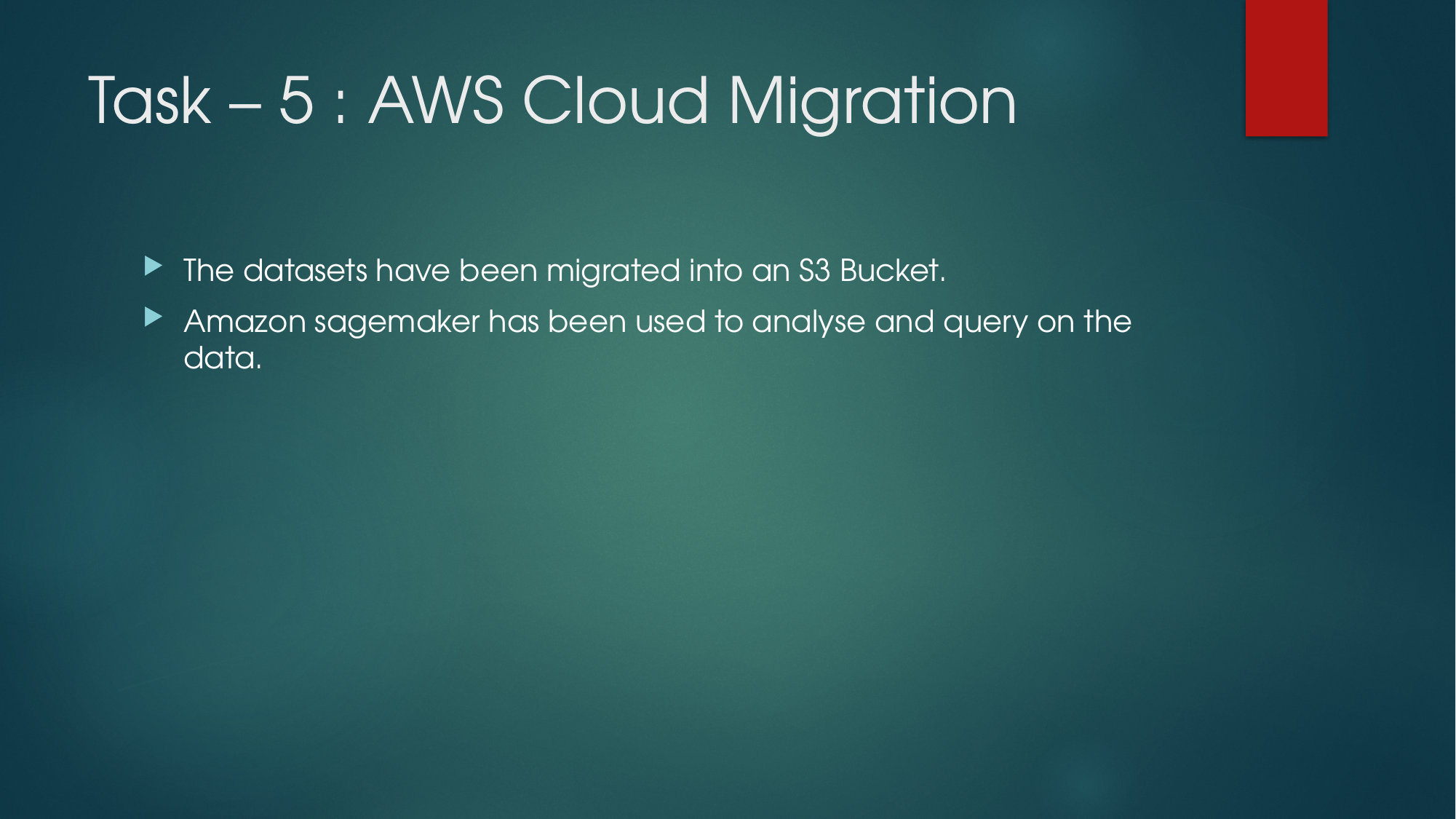

# Task – 5 : AWS Cloud Migration
The datasets have been migrated into an S3 Bucket.
Amazon sagemaker has been used to analyse and query on the data.